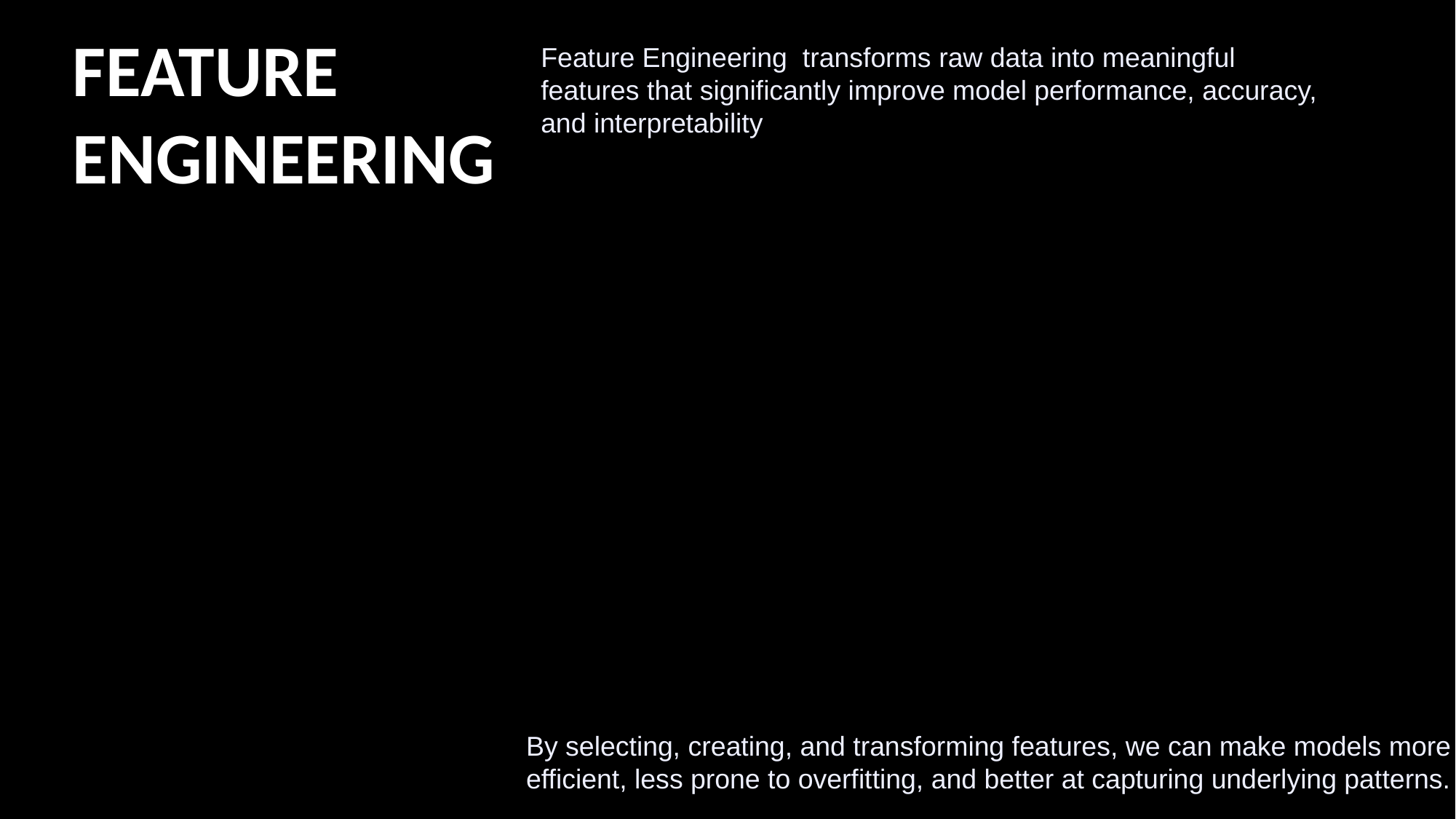

FEATURE ENGINEERING
Feature Engineering  transforms raw data into meaningful features that significantly improve model performance, accuracy, and interpretability
|||||||||||||||||||
By selecting, creating, and transforming features, we can make models more efficient, less prone to overfitting, and better at capturing underlying patterns.